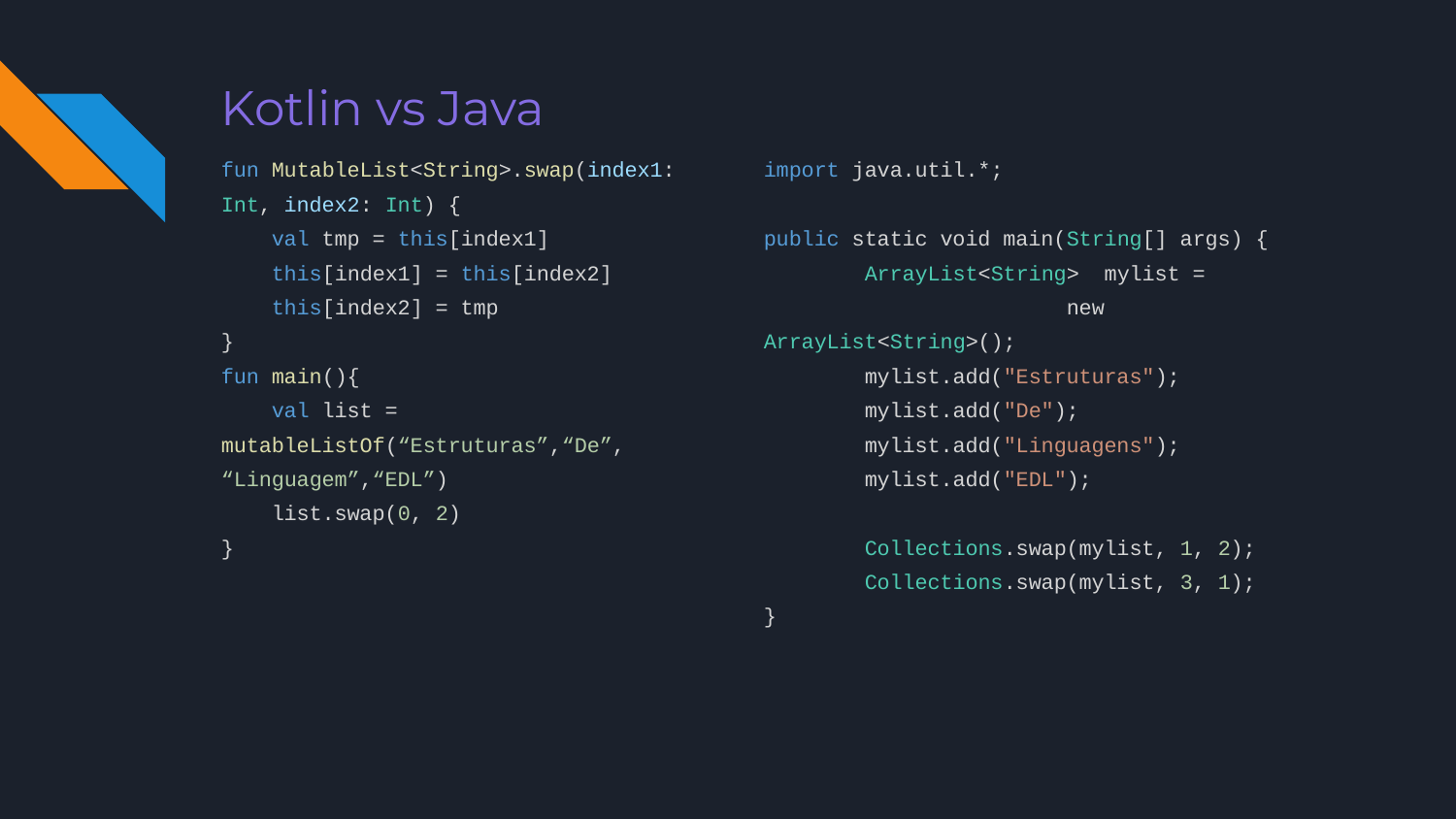

# Kotlin vs Java
fun MutableList<String>.swap(index1: Int, index2: Int) {
    val tmp = this[index1]
    this[index1] = this[index2]
    this[index2] = tmp
}
fun main(){
    val list = mutableListOf(“Estruturas”,“De”, “Linguagem”,“EDL”)
    list.swap(0, 2)
}

import java.util.*;

public static void main(String[] args) {
        ArrayList<String>  mylist =
                        new
ArrayList<String>();
        mylist.add("Estruturas");
        mylist.add("De");
        mylist.add("Linguagens");
        mylist.add("EDL");

        Collections.swap(mylist, 1, 2);
        Collections.swap(mylist, 3, 1);
}